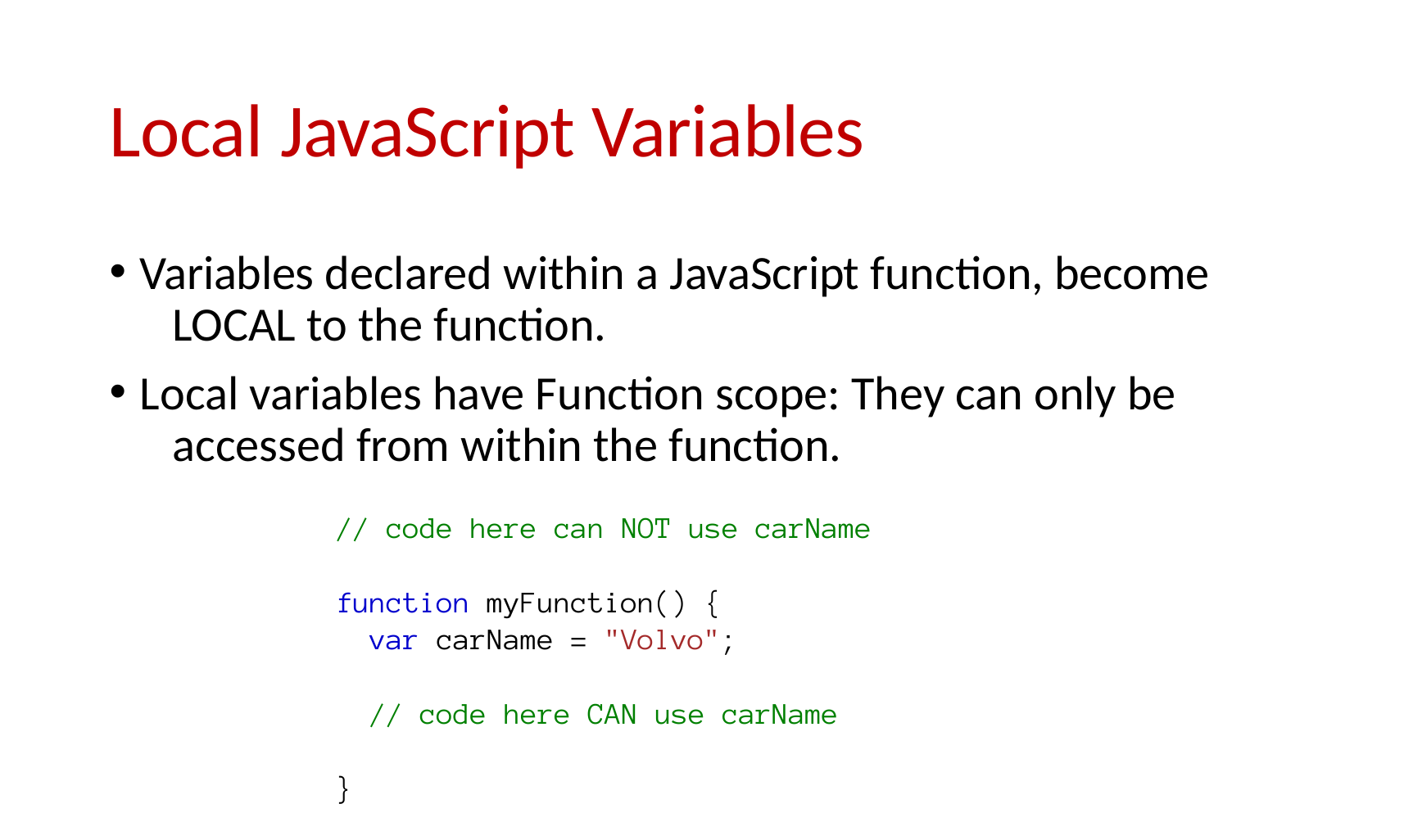

# Local JavaScript Variables
Variables declared within a JavaScript function, become 	LOCAL to the function.
Local variables have Function scope: They can only be 	accessed from within the function.
// code here can NOT use carName

function myFunction() {
var carName = "Volvo";

// code here CAN use carName

}